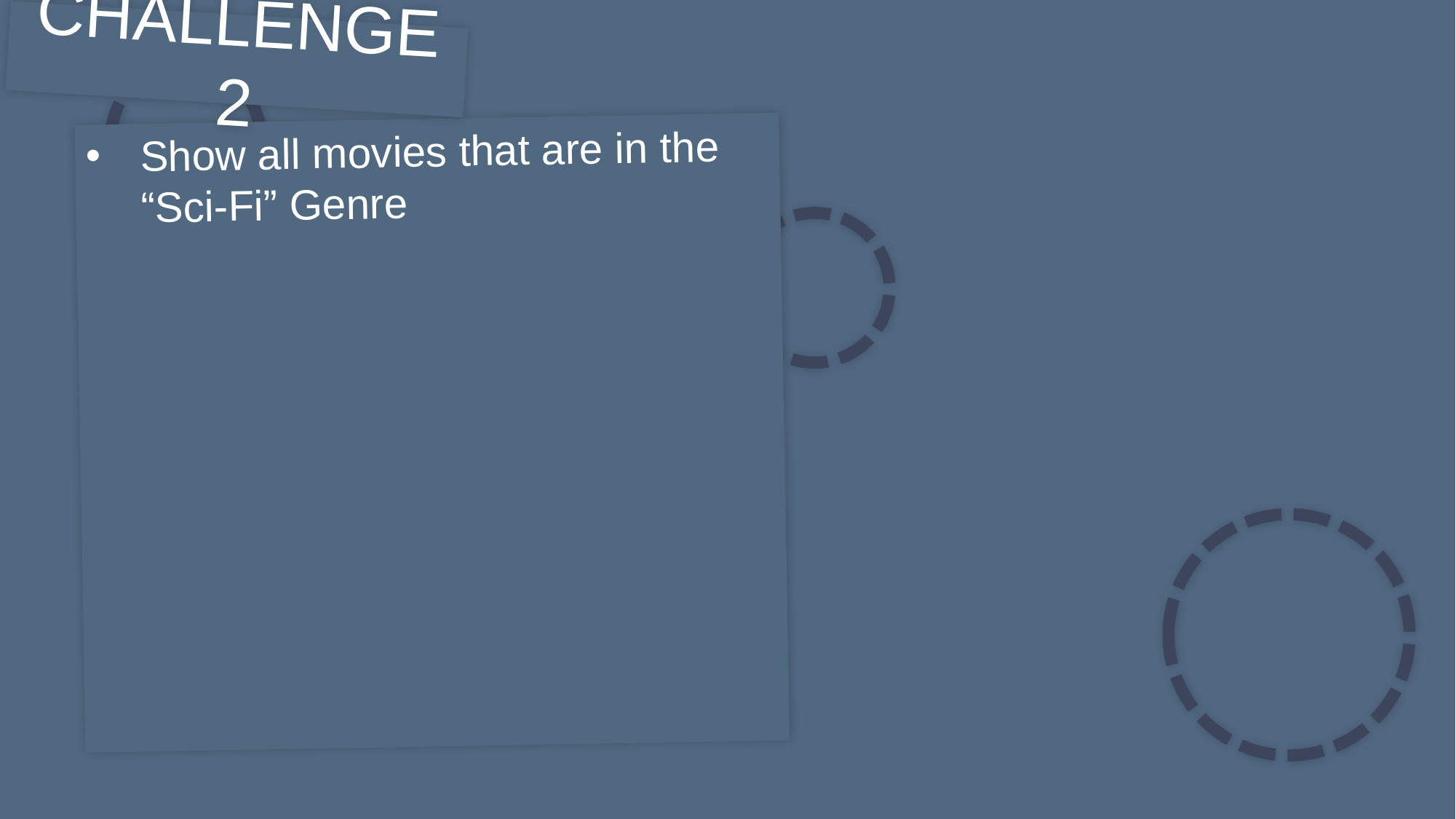

CHALLENGE 2

Show all movies that are in the “Sci-Fi” Genre